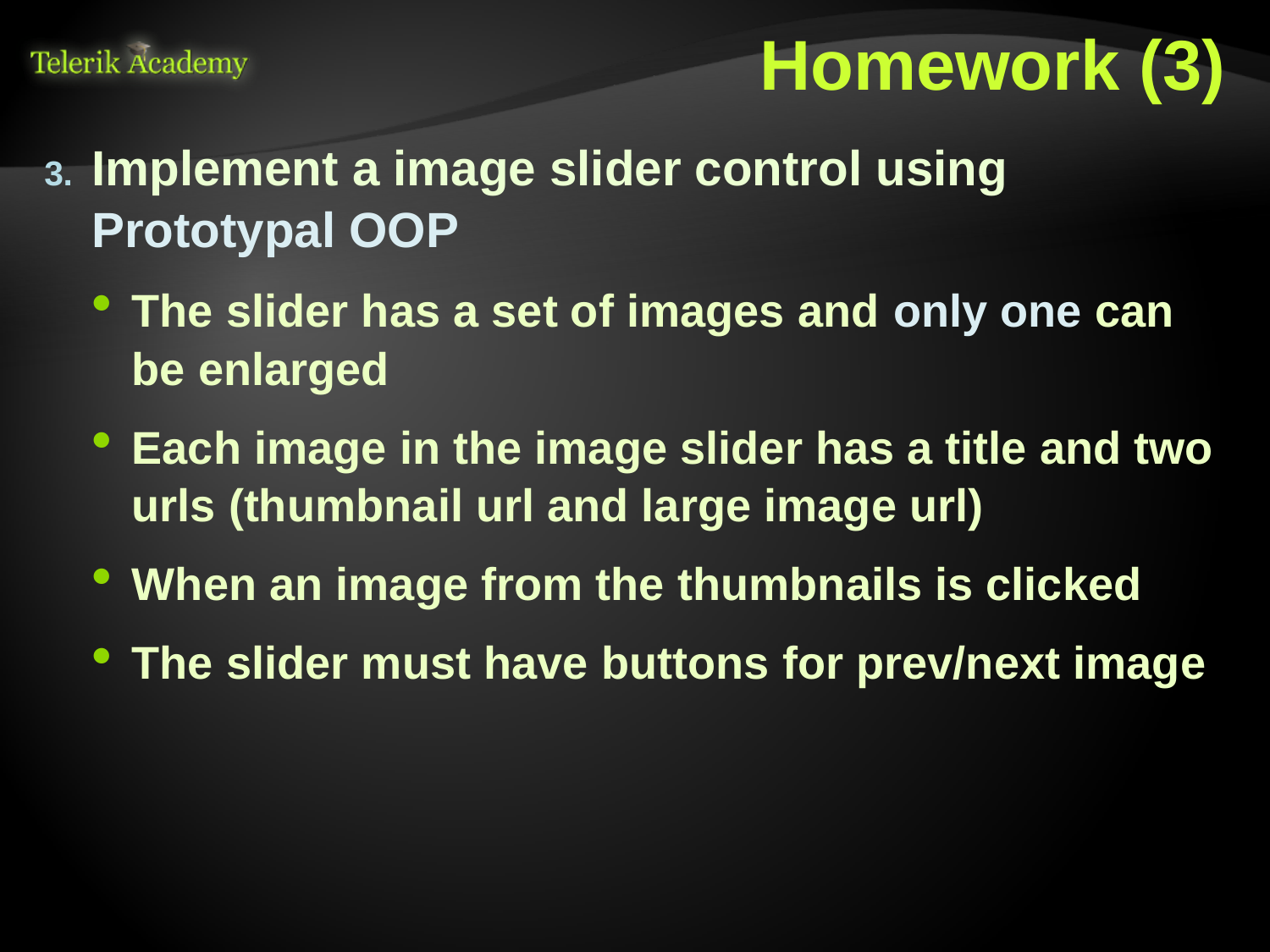

# Homework (3)
Implement a image slider control using Prototypal OOP
The slider has a set of images and only one can be enlarged
Each image in the image slider has a title and two urls (thumbnail url and large image url)
When an image from the thumbnails is clicked
The slider must have buttons for prev/next image